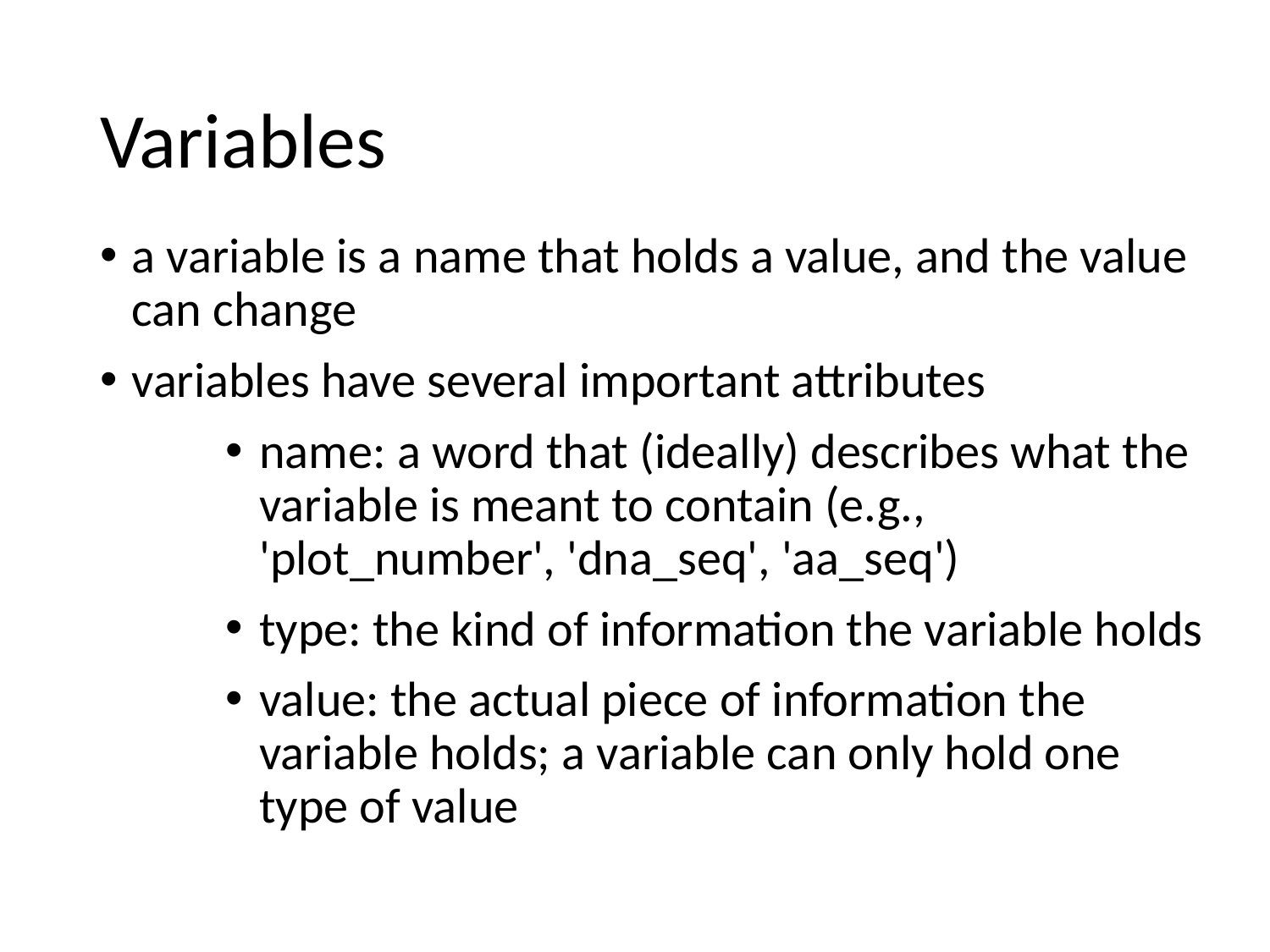

# Variables
a variable is a name that holds a value, and the value can change
variables have several important attributes
name: a word that (ideally) describes what the variable is meant to contain (e.g., 'plot_number', 'dna_seq', 'aa_seq')
type: the kind of information the variable holds
value: the actual piece of information the variable holds; a variable can only hold one type of value